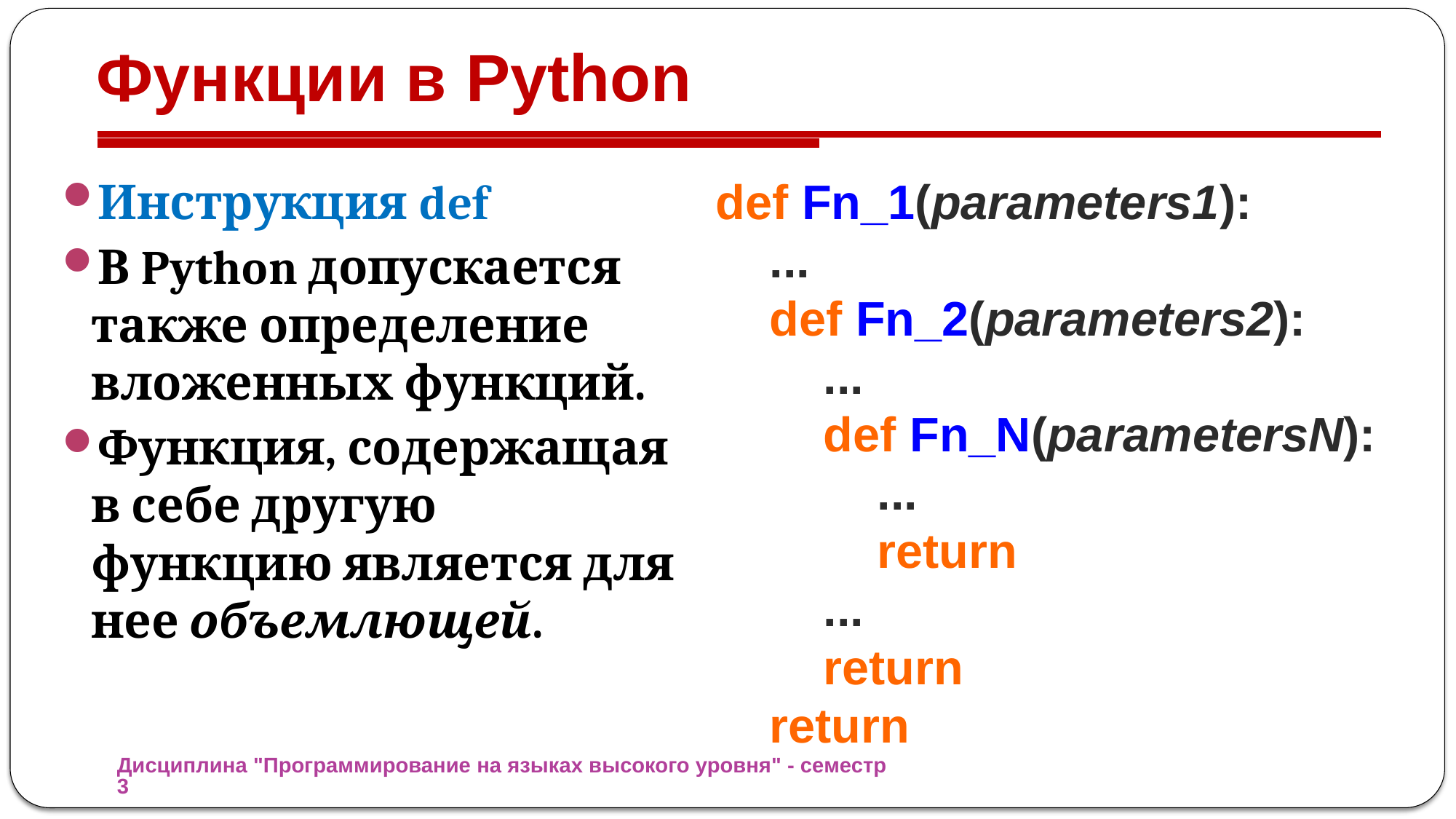

# Функции в Python
def Fn_1(parameters1):
    ...
    def Fn_2(parameters2):
        ...
        def Fn_N(parametersN):
            ...
            return
        ...
        return
    return
Инструкция def
В Python допускается также определение вложенных функций.
Функция, содержащая в себе другую функцию является для нее объемлющей.
Дисциплина "Программирование на языках высокого уровня" - семестр 3